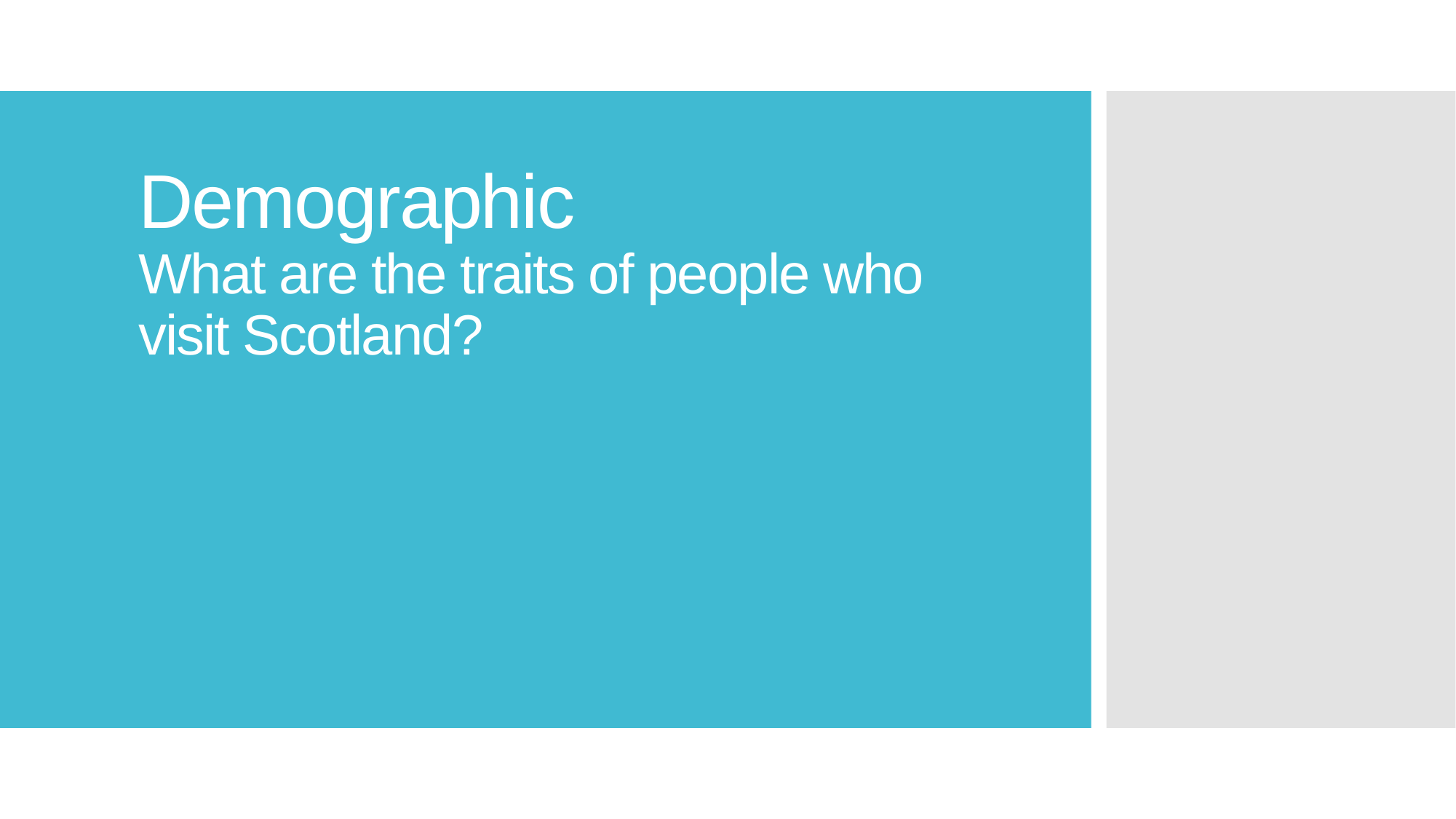

# Demographic What are the traits of people who visit Scotland?